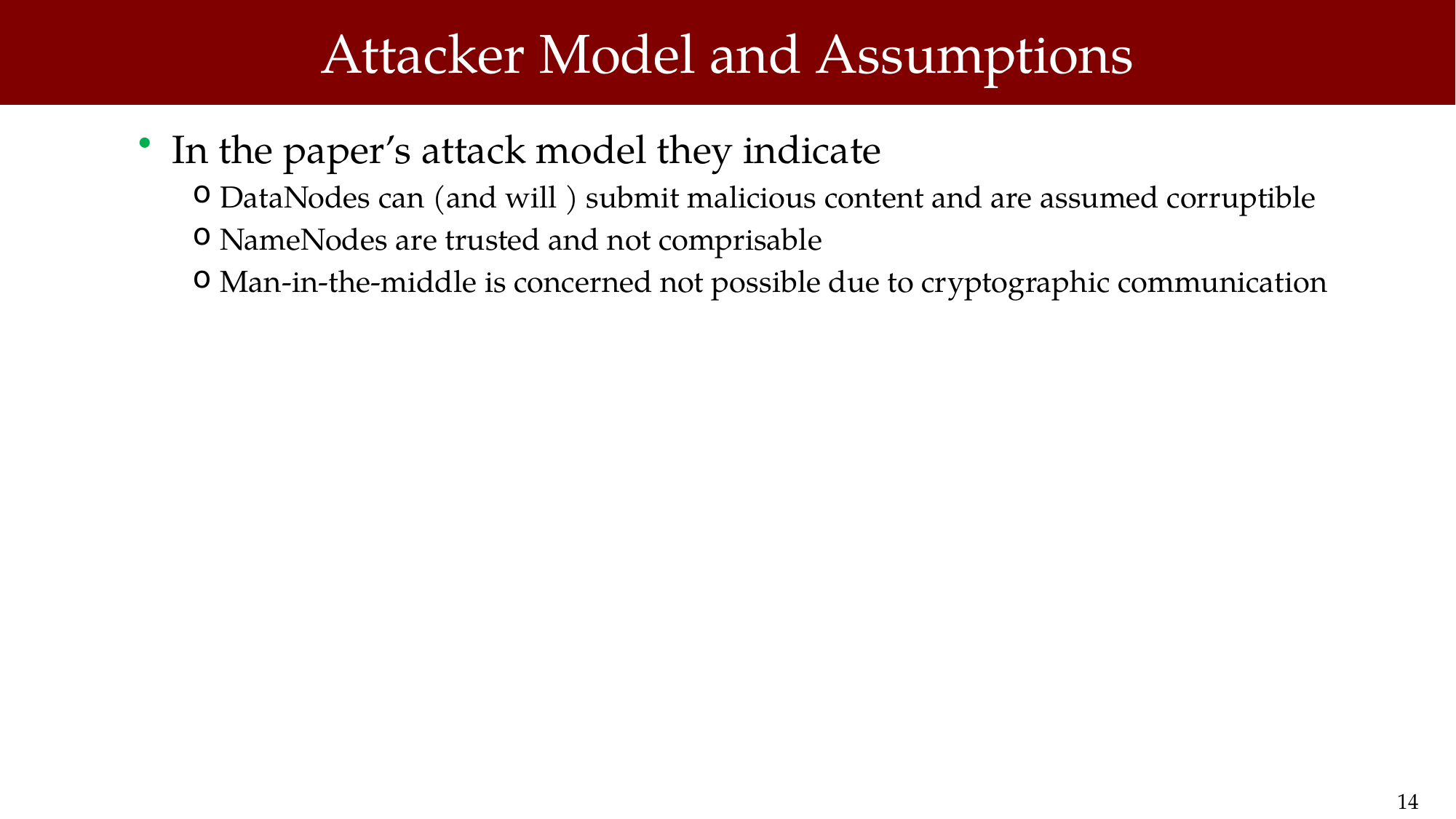

# Attacker Model and Assumptions
In the paper’s attack model they indicate
DataNodes can (and will ) submit malicious content and are assumed corruptible
NameNodes are trusted and not comprisable
Man-in-the-middle is concerned not possible due to cryptographic communication

14